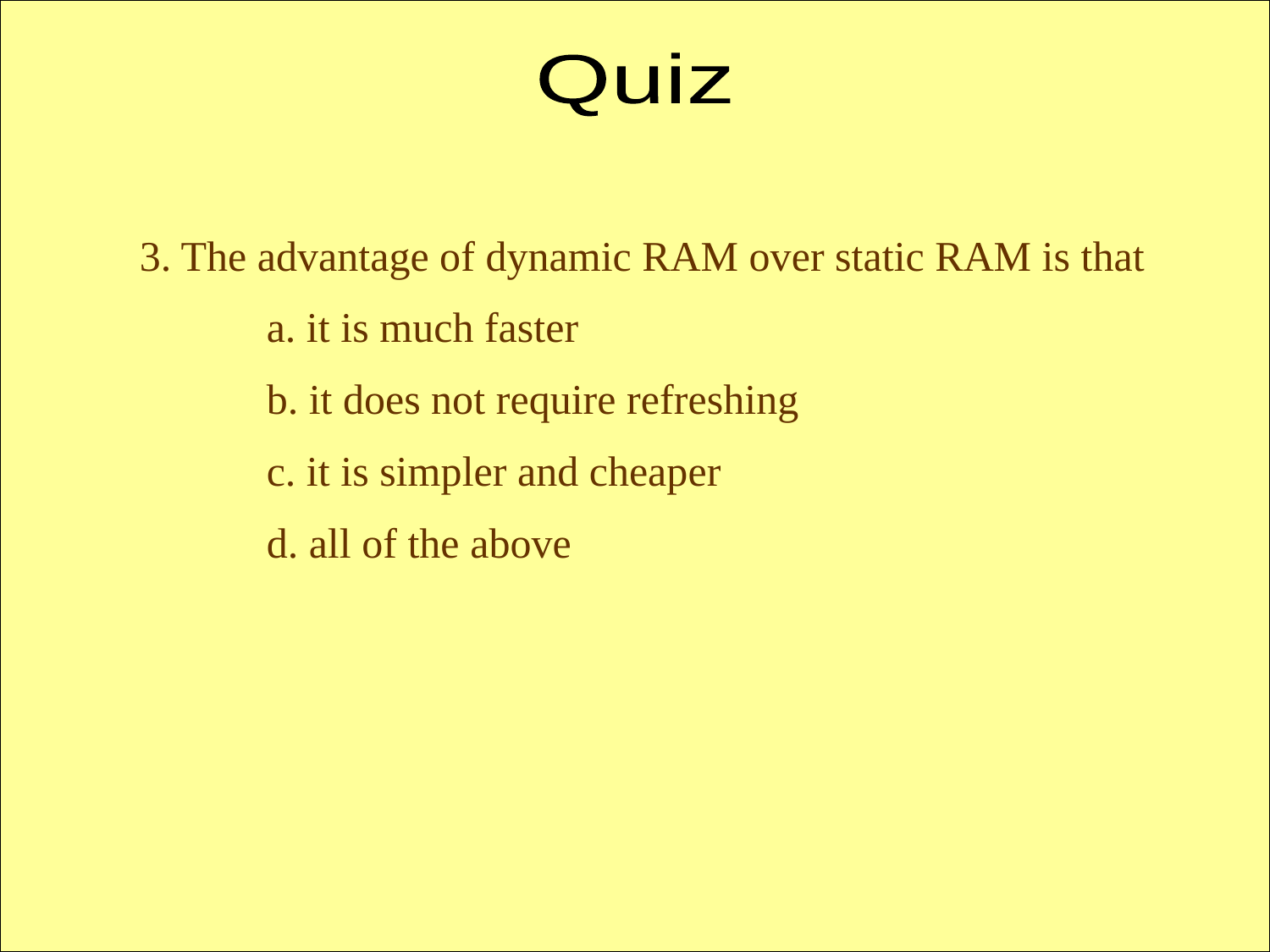

Quiz
3. The advantage of dynamic RAM over static RAM is that
	a. it is much faster
	b. it does not require refreshing
	c. it is simpler and cheaper
	d. all of the above